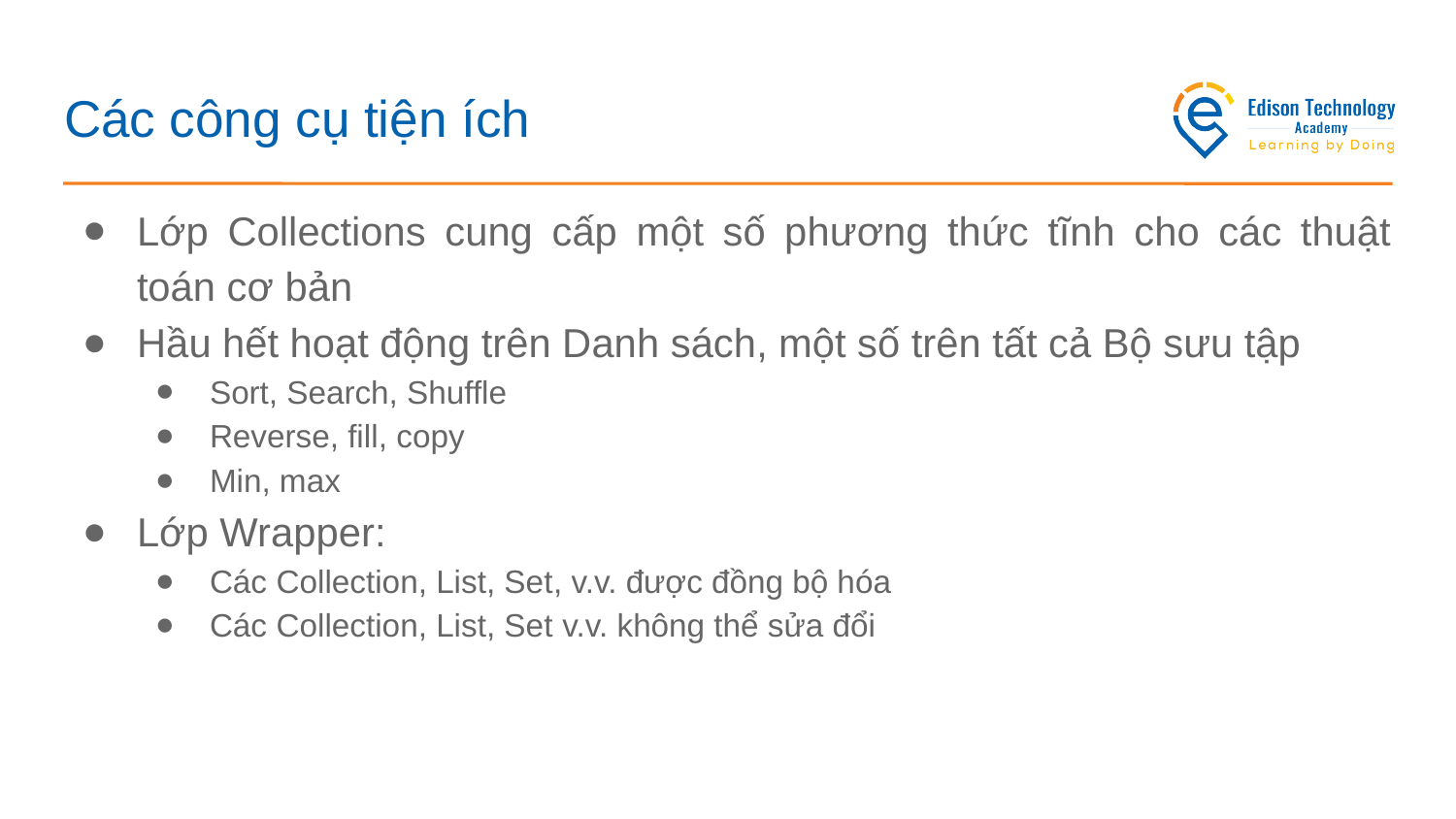

# Các công cụ tiện ích
Lớp Collections cung cấp một số phương thức tĩnh cho các thuật toán cơ bản
Hầu hết hoạt động trên Danh sách, một số trên tất cả Bộ sưu tập
Sort, Search, Shuffle
Reverse, fill, copy
Min, max
Lớp Wrapper:
Các Collection, List, Set, v.v. được đồng bộ hóa
Các Collection, List, Set v.v. không thể sửa đổi